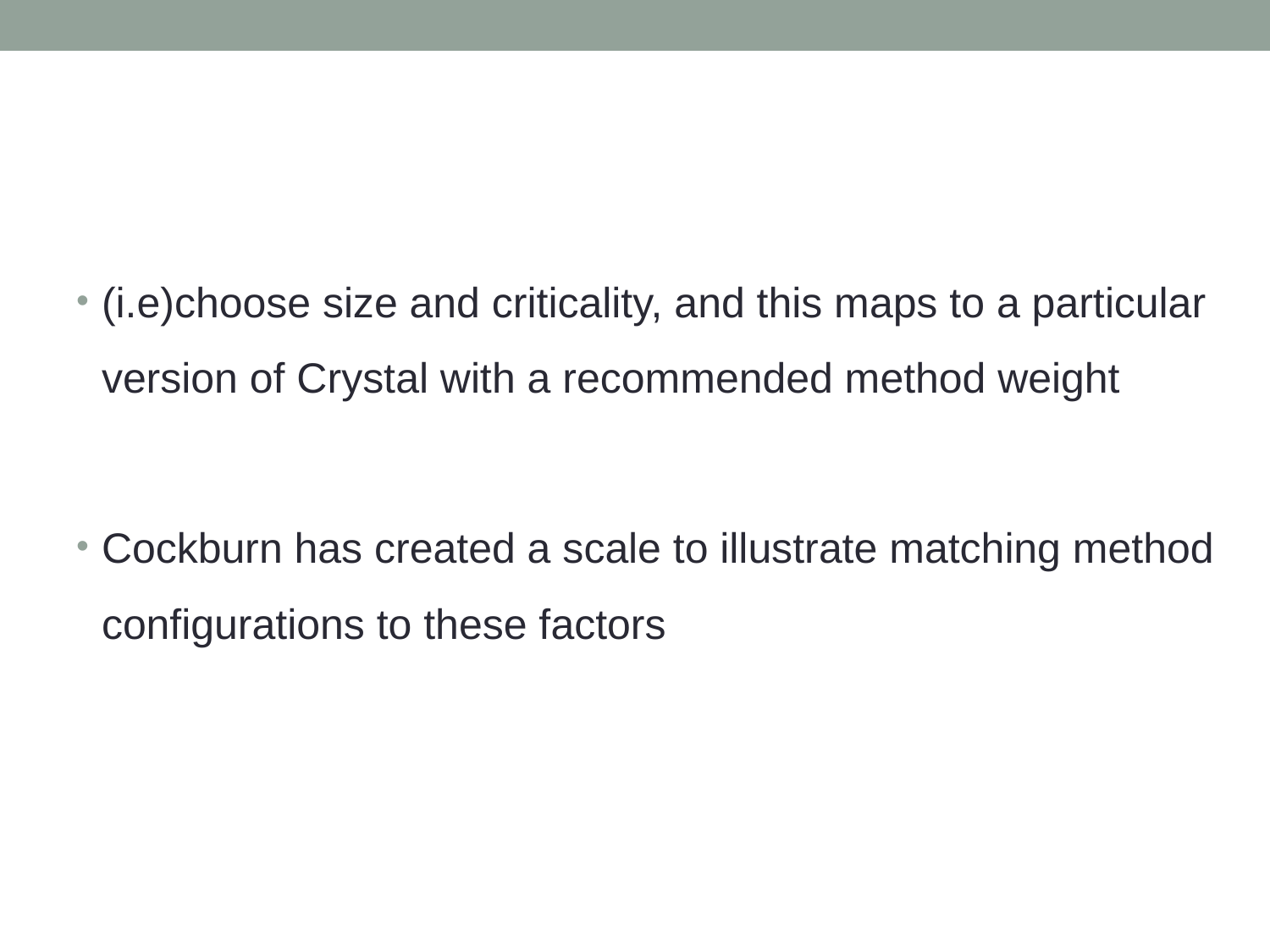

(i.e)choose size and criticality, and this maps to a particular version of Crystal with a recommended method weight

Cockburn has created a scale to illustrate matching method configurations to these factors